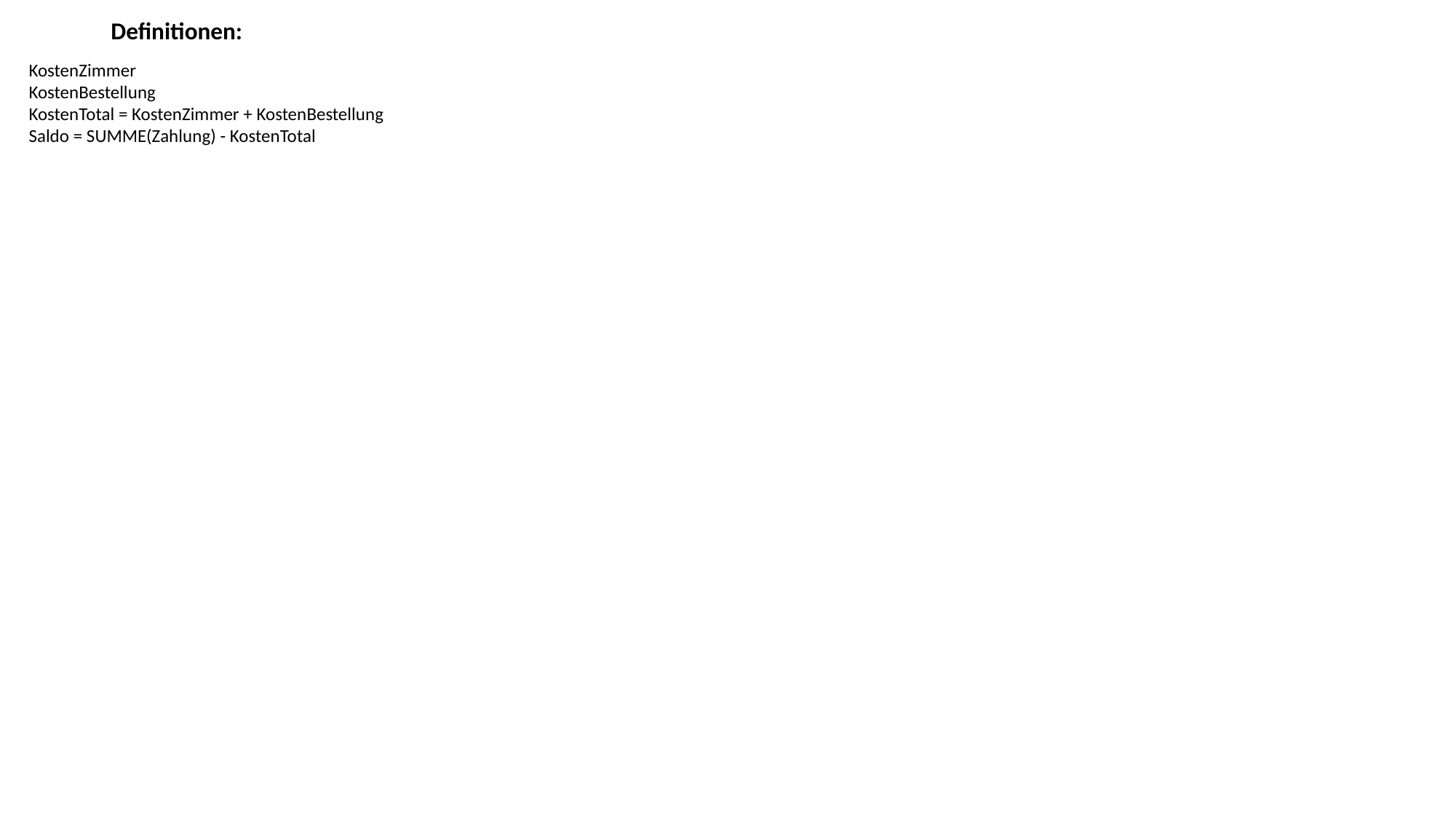

Definitionen:

KostenZimmer
KostenBestellung
KostenTotal = KostenZimmer + KostenBestellung
Saldo = SUMME(Zahlung) - KostenTotal